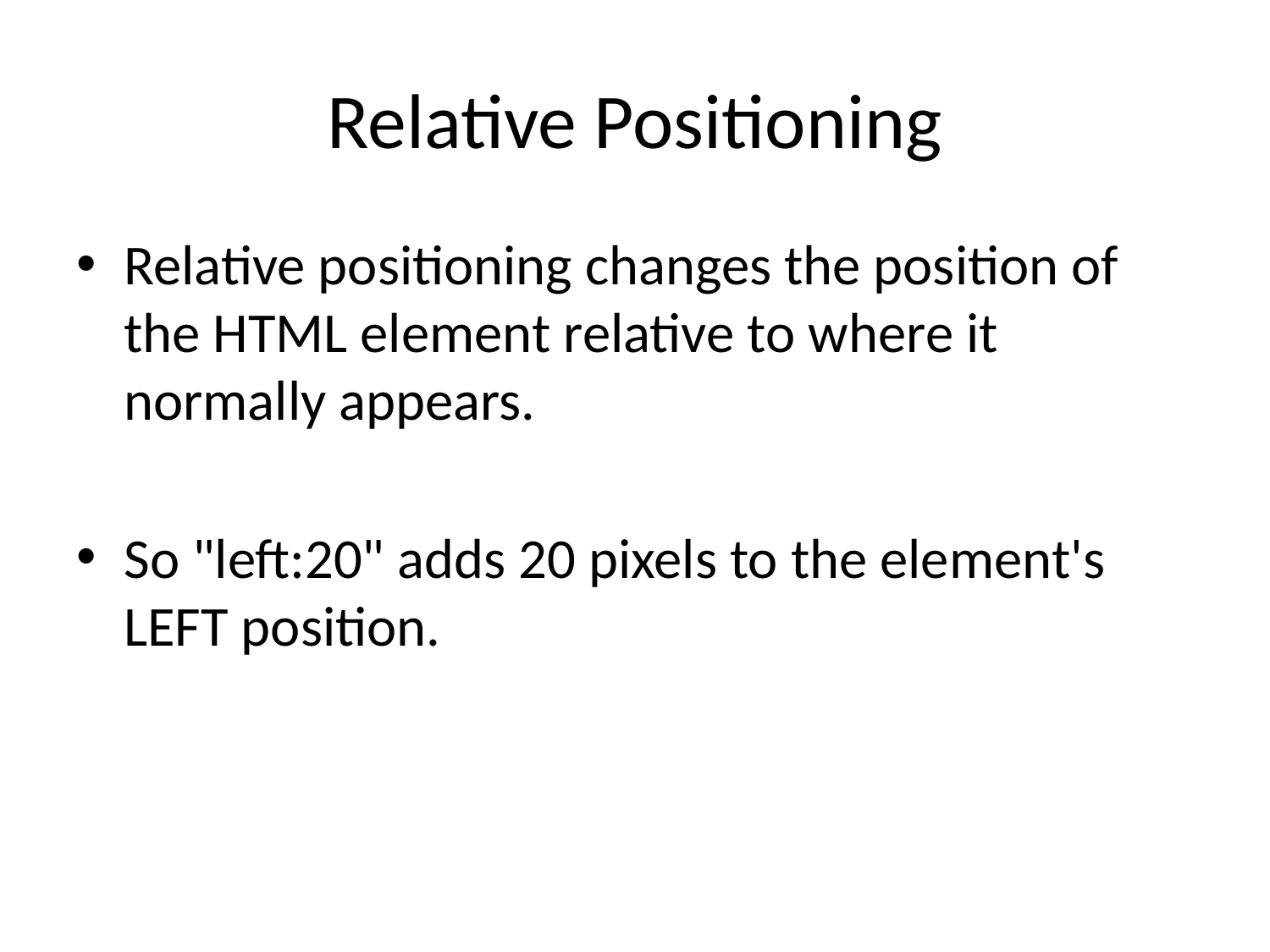

# Relative Positioning
Relative positioning changes the position of the HTML element relative to where it normally appears.

So "left:20" adds 20 pixels to the element's LEFT position.